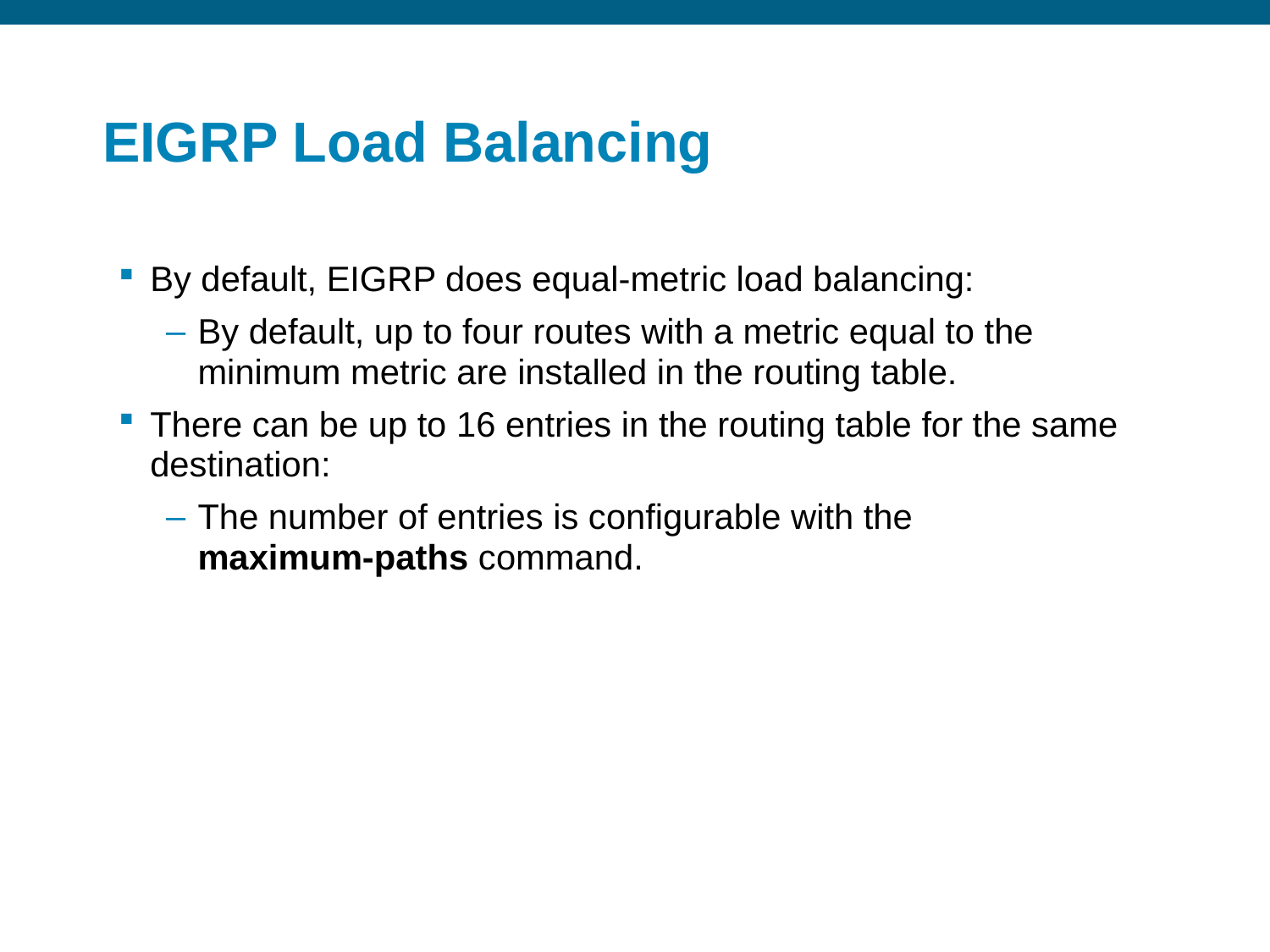

# EIGRP Load Balancing
By default, EIGRP does equal-metric load balancing:
By default, up to four routes with a metric equal to the minimum metric are installed in the routing table.
There can be up to 16 entries in the routing table for the same destination:
The number of entries is configurable with the
maximum-paths command.